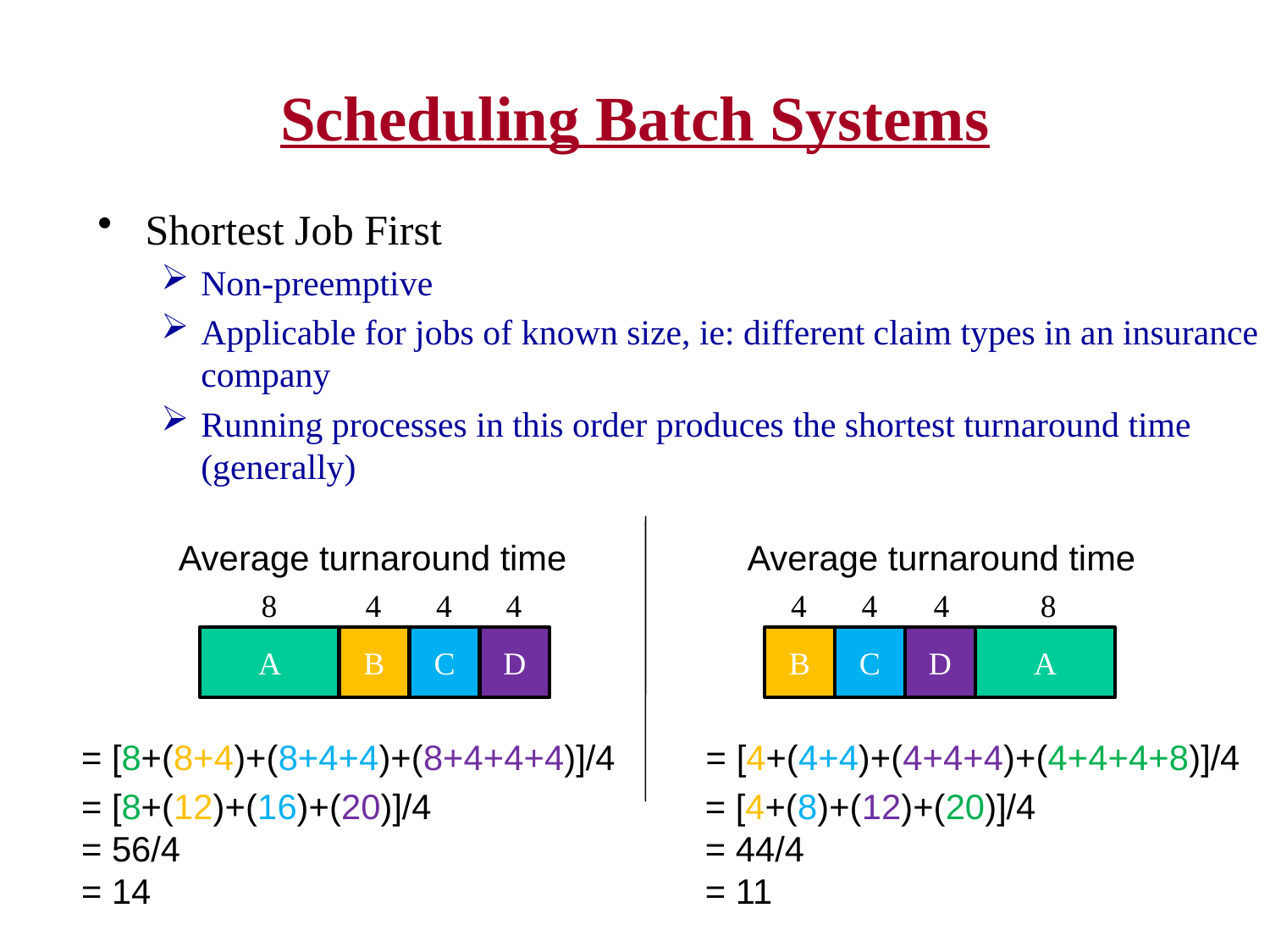

# Scheduling Batch Systems
Shortest Job First
Non-preemptive
Applicable for jobs of known size, ie: different claim types in an insurance company
Running processes in this order produces the shortest turnaround time (generally)

Average turnaround time
Average turnaround time
8
4
4
4
4
4
4
8
A
B
C
D
B
C
D
A
= [4+(4+4)+(4+4+4)+(4+4+4+8)]/4
= [8+(8+4)+(8+4+4)+(8+4+4+4)]/4
= [8+(12)+(16)+(20)]/4
= 56/4
= 14

= [4+(8)+(12)+(20)]/4
= 44/4
= 11